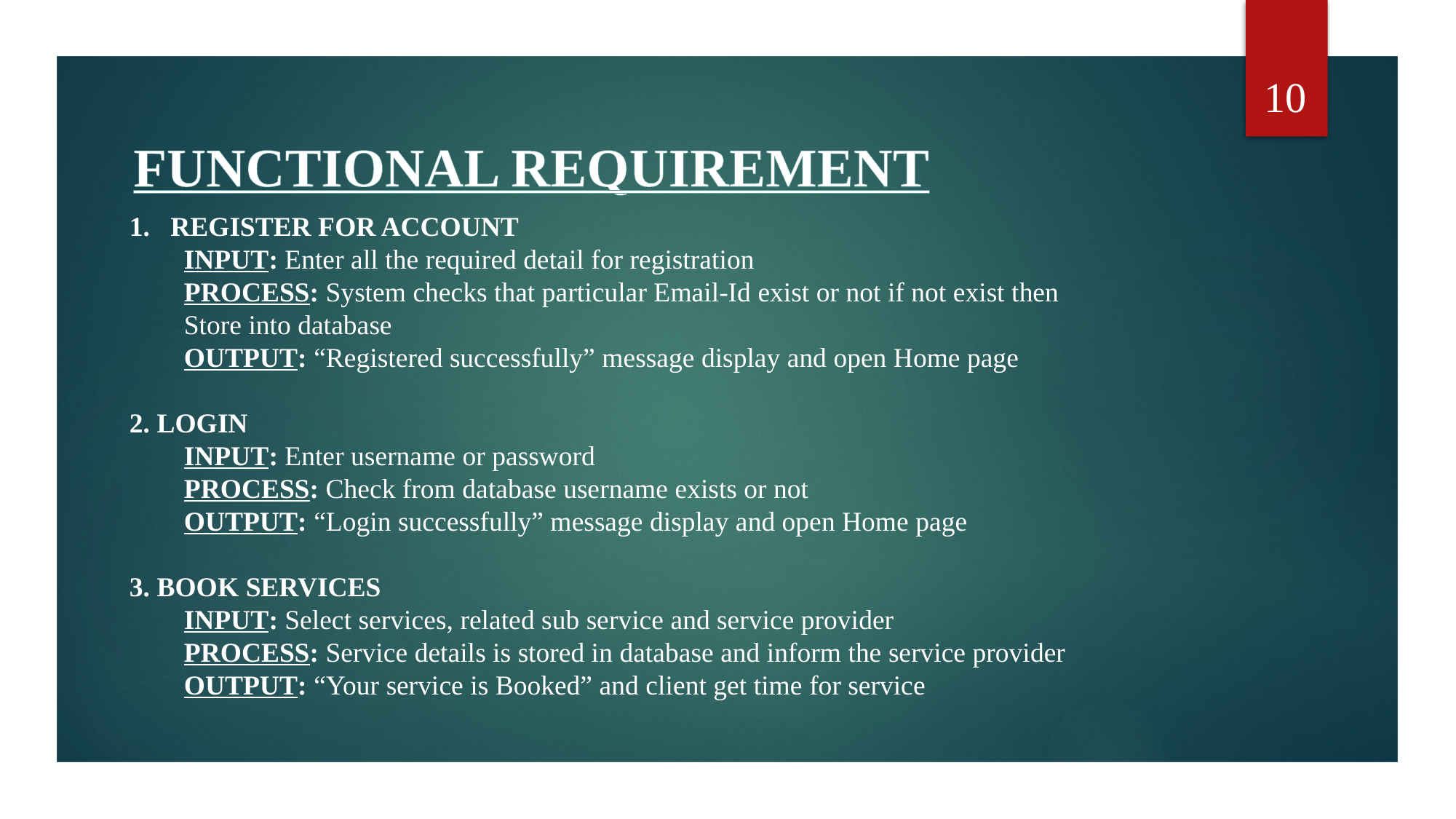

10
FUNCTIONAL REQUIREMENT
REGISTER FOR ACCOUNT
INPUT: Enter all the required detail for registration
PROCESS: System checks that particular Email-Id exist or not if not exist then
Store into database
OUTPUT: “Registered successfully” message display and open Home page

2. LOGIN
INPUT: Enter username or password
PROCESS: Check from database username exists or not
OUTPUT: “Login successfully” message display and open Home page

3. BOOK SERVICES
INPUT: Select services, related sub service and service provider
PROCESS: Service details is stored in database and inform the service provider
OUTPUT: “Your service is Booked” and client get time for service